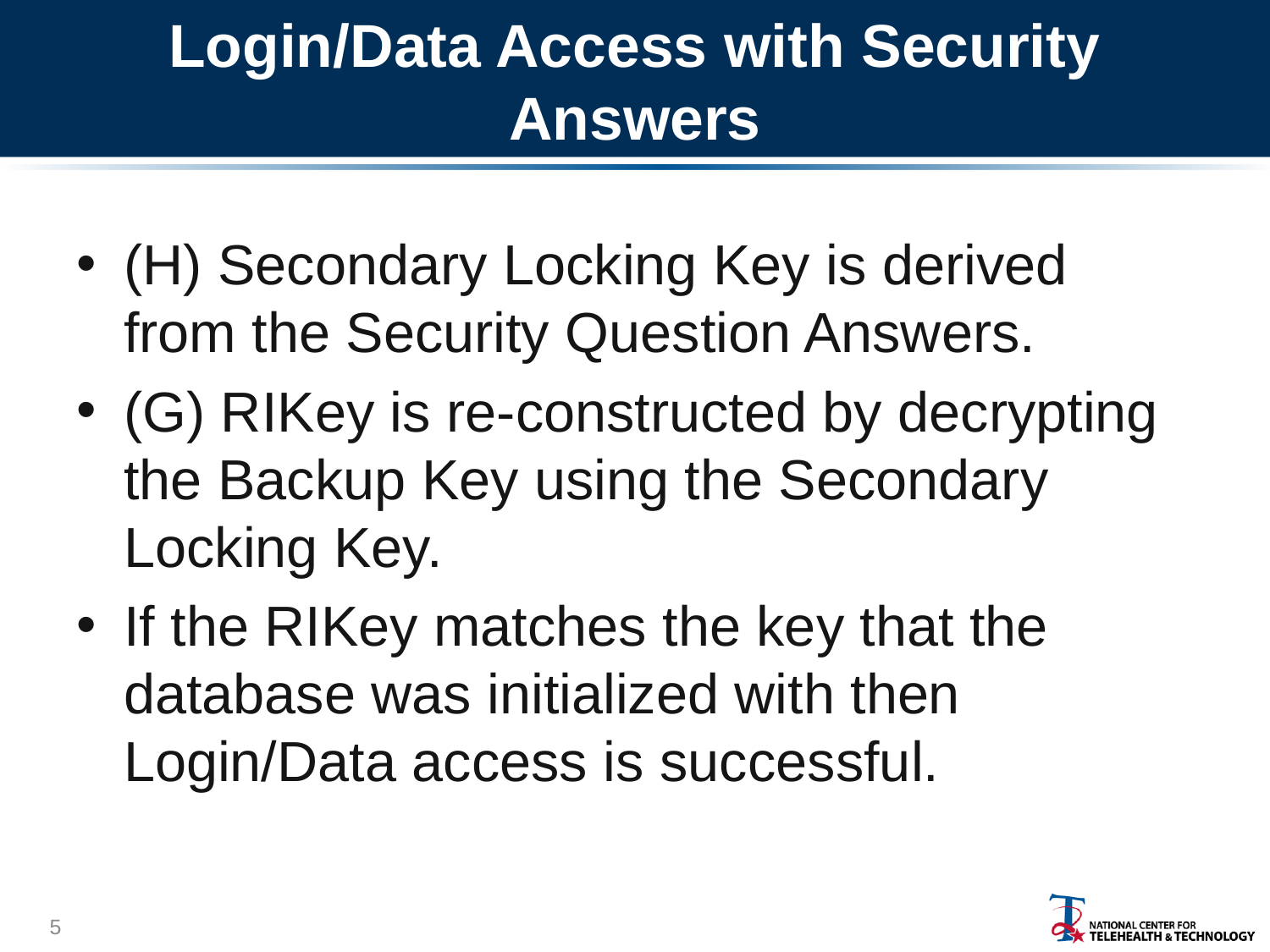

# Login/Data Access with Security Answers
(H) Secondary Locking Key is derived from the Security Question Answers.
(G) RIKey is re-constructed by decrypting the Backup Key using the Secondary Locking Key.
If the RIKey matches the key that the database was initialized with then Login/Data access is successful.

5